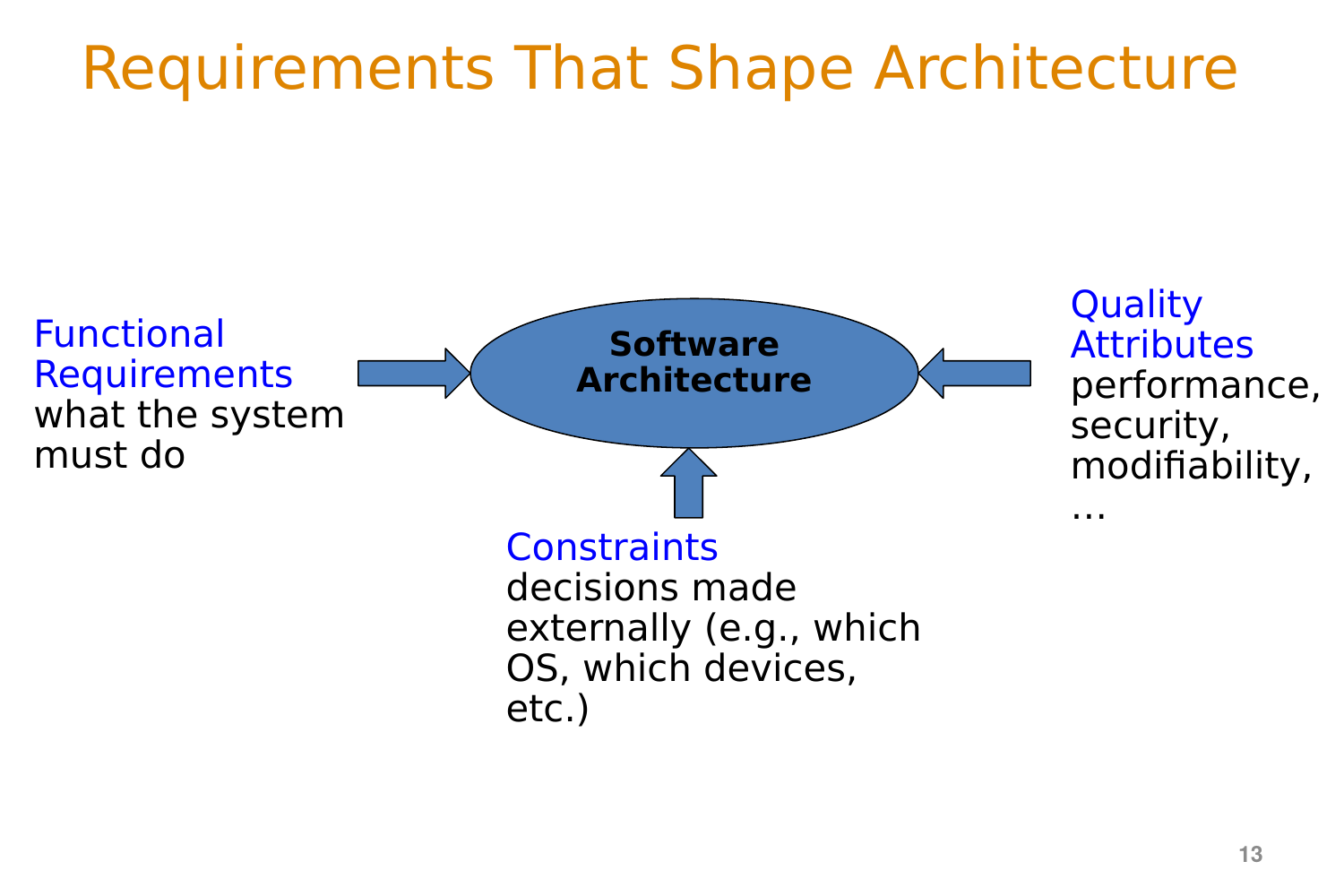

# Requirements That Shape Architecture
Quality
Attributes
performance,
security,
modifiability,
…
Software Architecture
Functional Requirements
what the system must do

Constraints
decisions made externally (e.g., which OS, which devices, etc.)
13